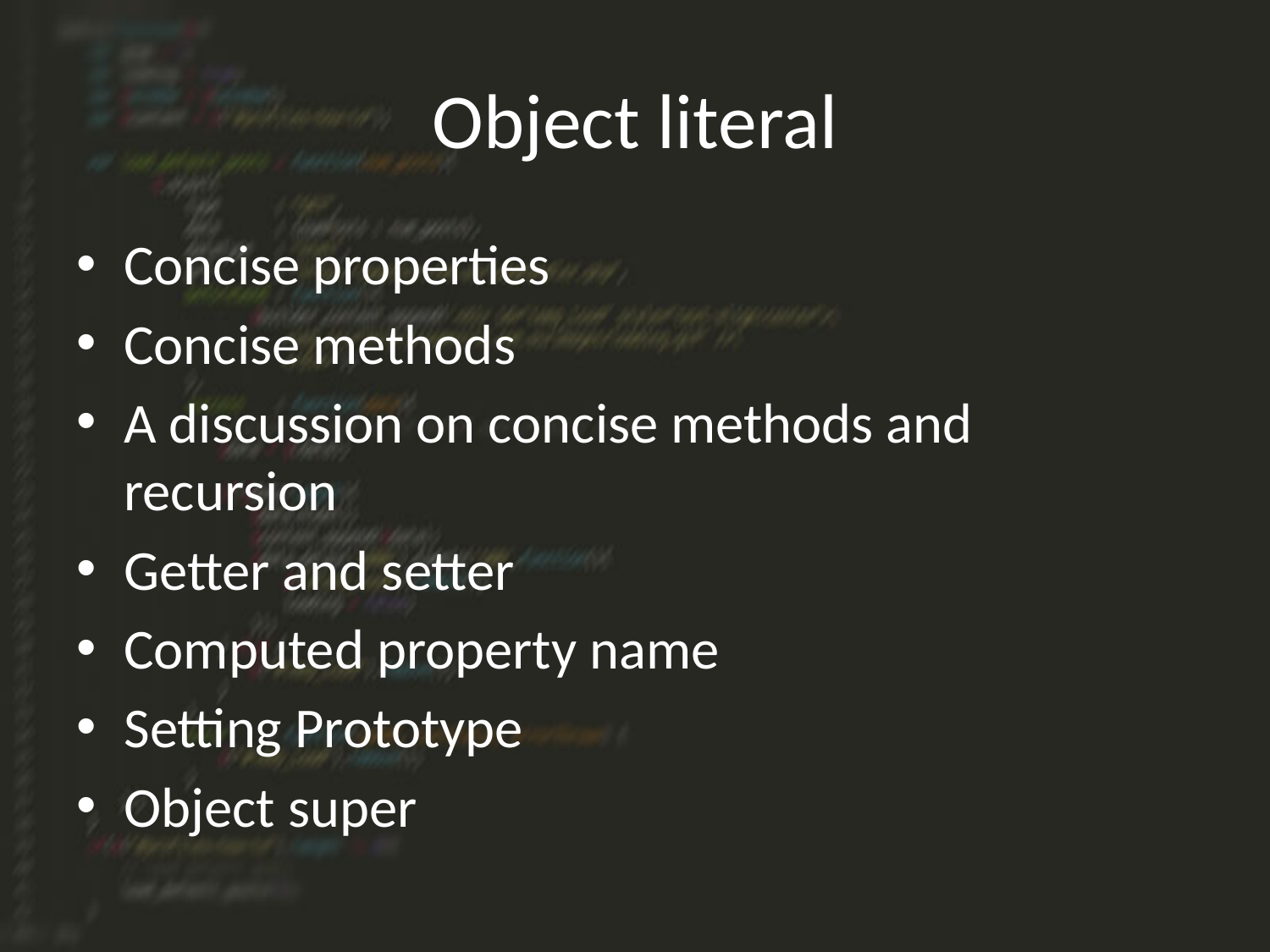

# Object literal
Concise properties
Concise methods
A discussion on concise methods and recursion
Getter and setter
Computed property name
Setting Prototype
Object super